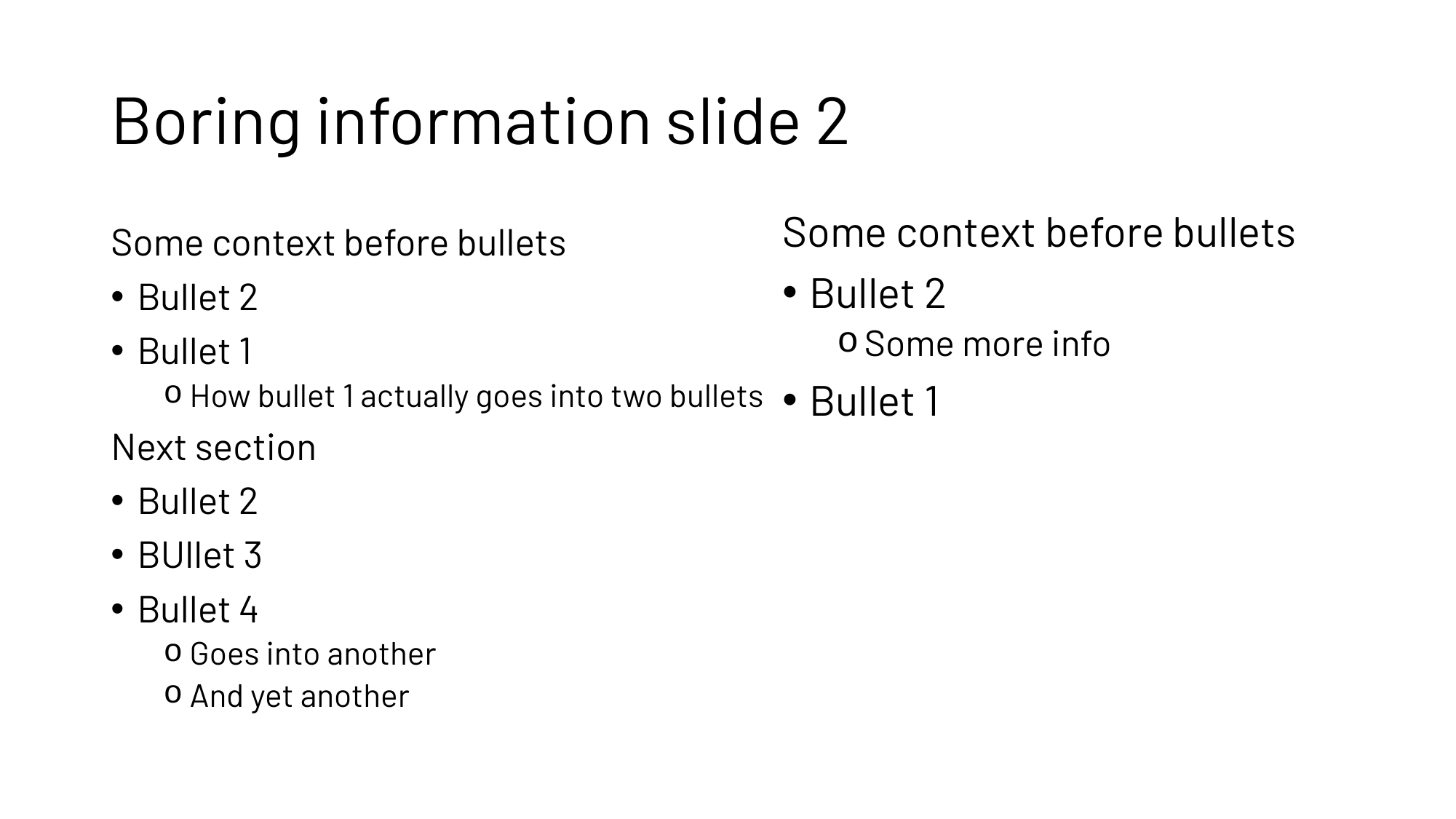

# Boring information slide 2
Some context before bullets
Bullet 2
Some more info
Bullet 1

Some context before bullets
Bullet 2
Bullet 1
How bullet 1 actually goes into two bullets
Next section
Bullet 2
BUllet 3
Bullet 4
Goes into another
And yet another